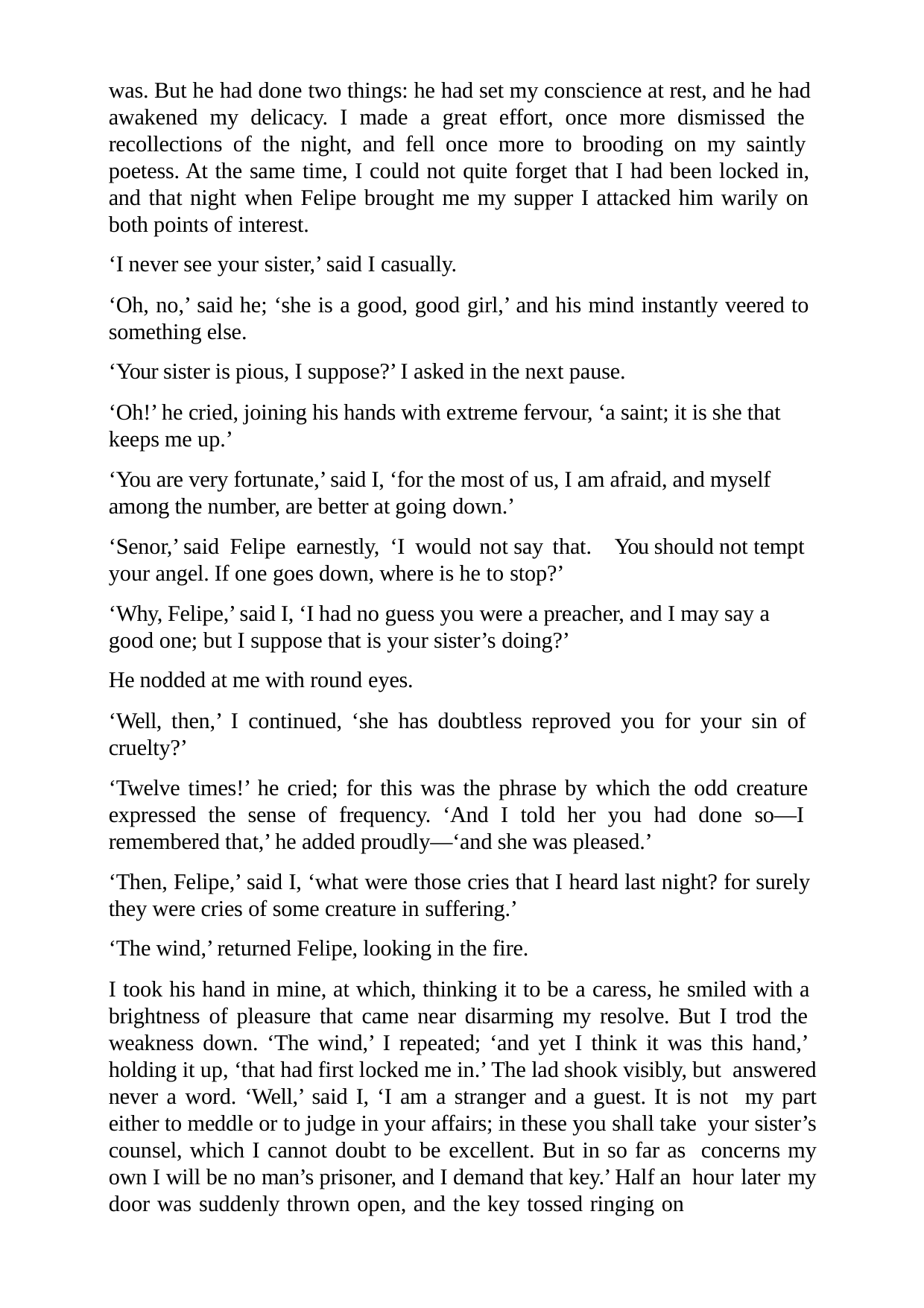

was. But he had done two things: he had set my conscience at rest, and he had  awakened my delicacy. I made a great effort, once more dismissed the  recollections of the night, and fell once more to brooding on my saintly  poetess. At the same time, I could not quite forget that I had been locked in,  and that night when Felipe brought me my supper I attacked him warily on  both points of interest.
‘I never see your sister,’ said I casually.
‘Oh, no,’ said he; ‘she is a good, good girl,’ and his mind instantly veered to  something else.
‘Your sister is pious, I suppose?’ I asked in the next pause.
‘Oh!’ he cried, joining his hands with extreme fervour, ‘a saint; it is she that  keeps me up.’
‘You are very fortunate,’ said I, ‘for the most of us, I am afraid, and myself  among the number, are better at going down.’
‘Senor,’ said  Felipe  earnestly,  ‘I  would not say that.	You should not tempt  your angel. If one goes down, where is he to stop?’
‘Why, Felipe,’ said I, ‘I had no guess you were a preacher, and I may say a  good one; but I suppose that is your sister’s doing?’
He nodded at me with round eyes.
‘Well, then,’ I continued, ‘she has doubtless reproved you for your sin of  cruelty?’
‘Twelve times!’ he cried; for this was the phrase by which the odd creature  expressed the sense of frequency. ‘And I told her you had done so—I  remembered that,’ he added proudly—‘and she was pleased.’
‘Then, Felipe,’ said I, ‘what were those cries that I heard last night? for surely  they were cries of some creature in suffering.’
‘The wind,’ returned Felipe, looking in the fire.
I took his hand in mine, at which, thinking it to be a caress, he smiled with a  brightness of pleasure that came near disarming my resolve. But I trod the  weakness down. ‘The wind,’ I repeated; ‘and yet I think it was this hand,’  holding it up, ‘that had first locked me in.’ The lad shook visibly, but  answered never a word. ‘Well,’ said I, ‘I am a stranger and a guest. It is not  my part either to meddle or to judge in your affairs; in these you shall take  your sister’s counsel, which I cannot doubt to be excellent. But in so far as  concerns my own I will be no man’s prisoner, and I demand that key.’ Half an  hour later my door was suddenly thrown open, and the key tossed ringing on